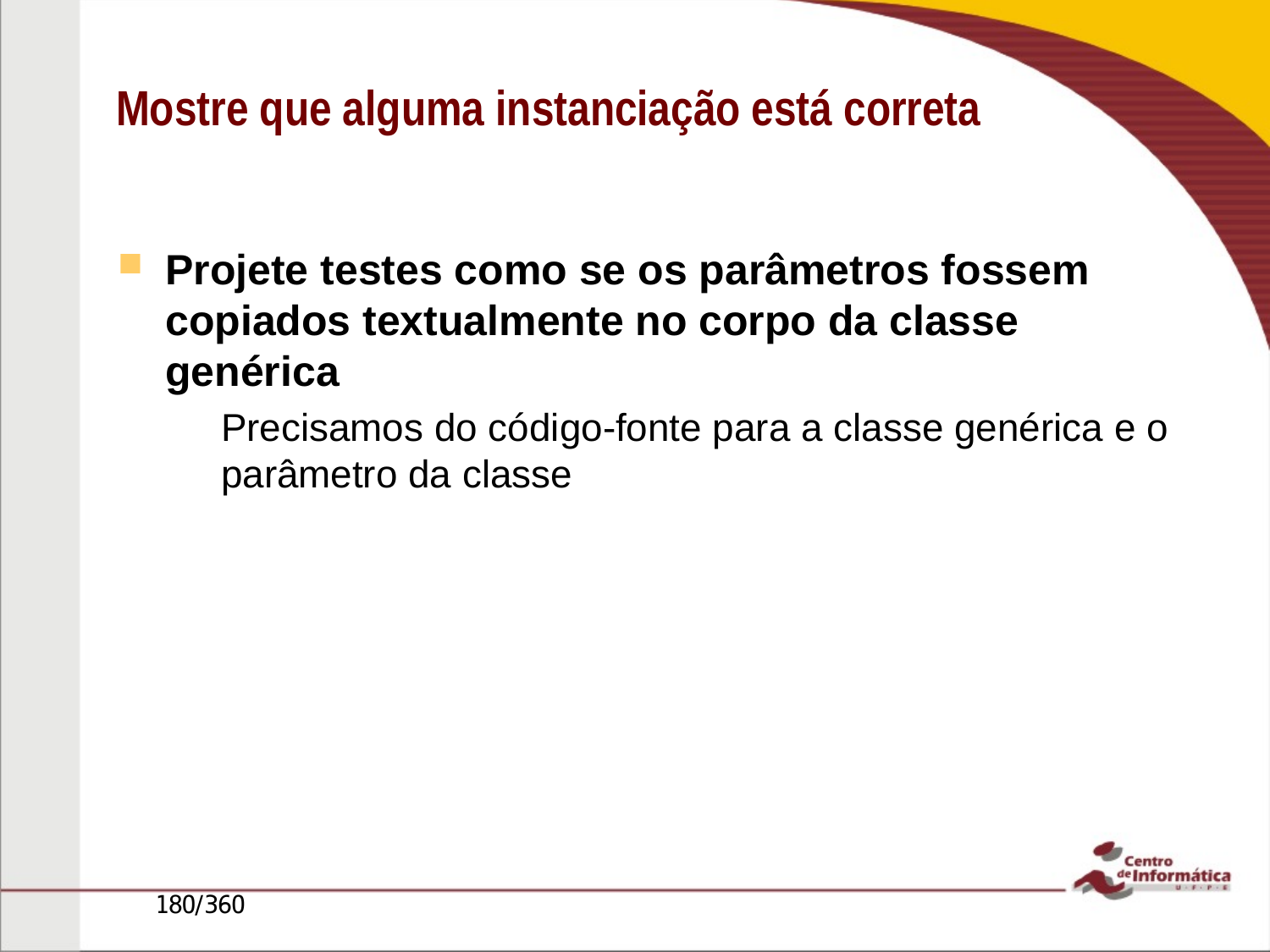

# Mostre que alguma instanciação está correta
Projete testes como se os parâmetros fossem copiados textualmente no corpo da classe genérica
Precisamos do código-fonte para a classe genérica e o parâmetro da classe
180/360